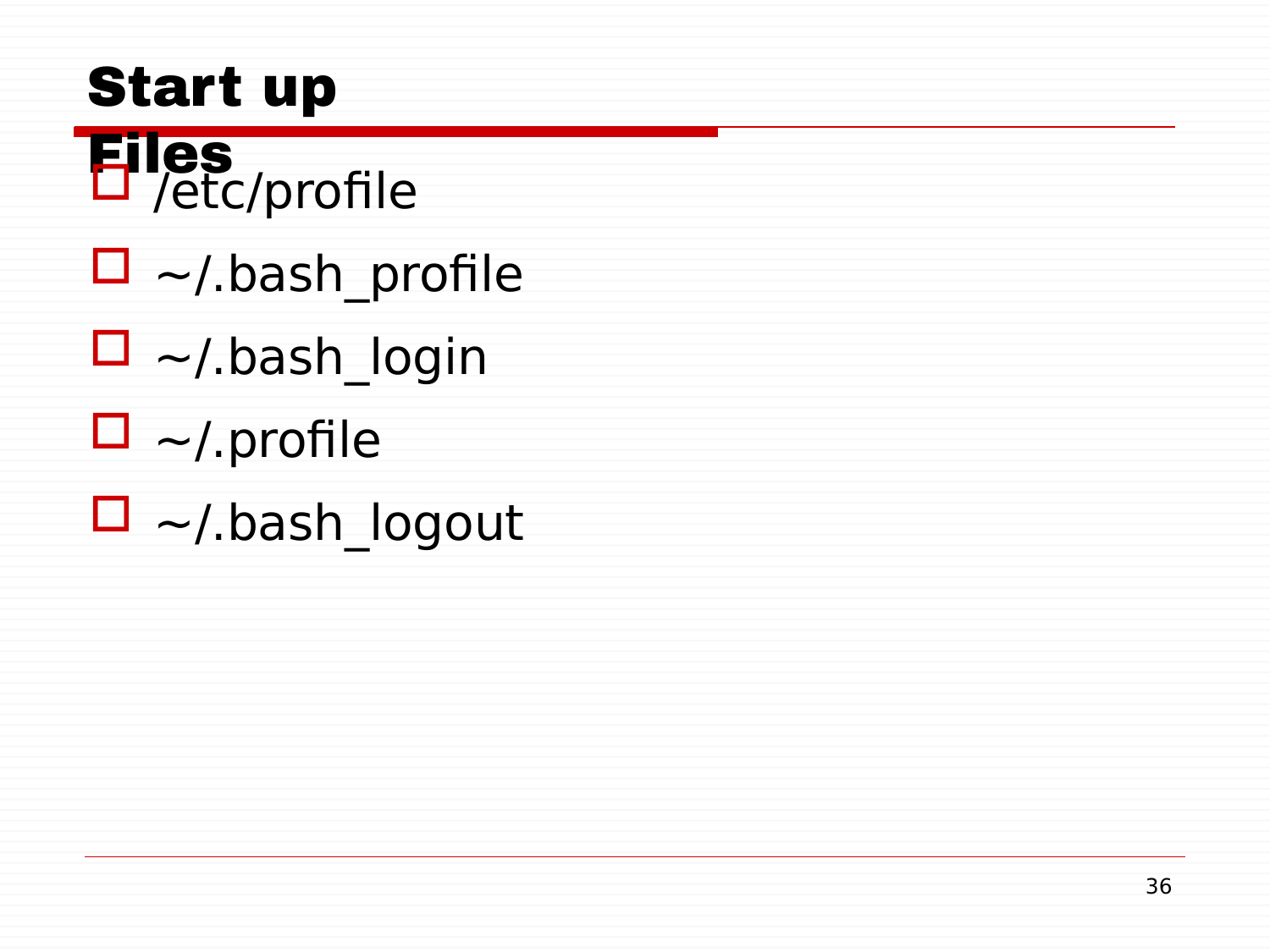

# Start up Files

/etc/profile
~/.bash_profile
~/.bash_login
~/.profile
~/.bash_logout

36